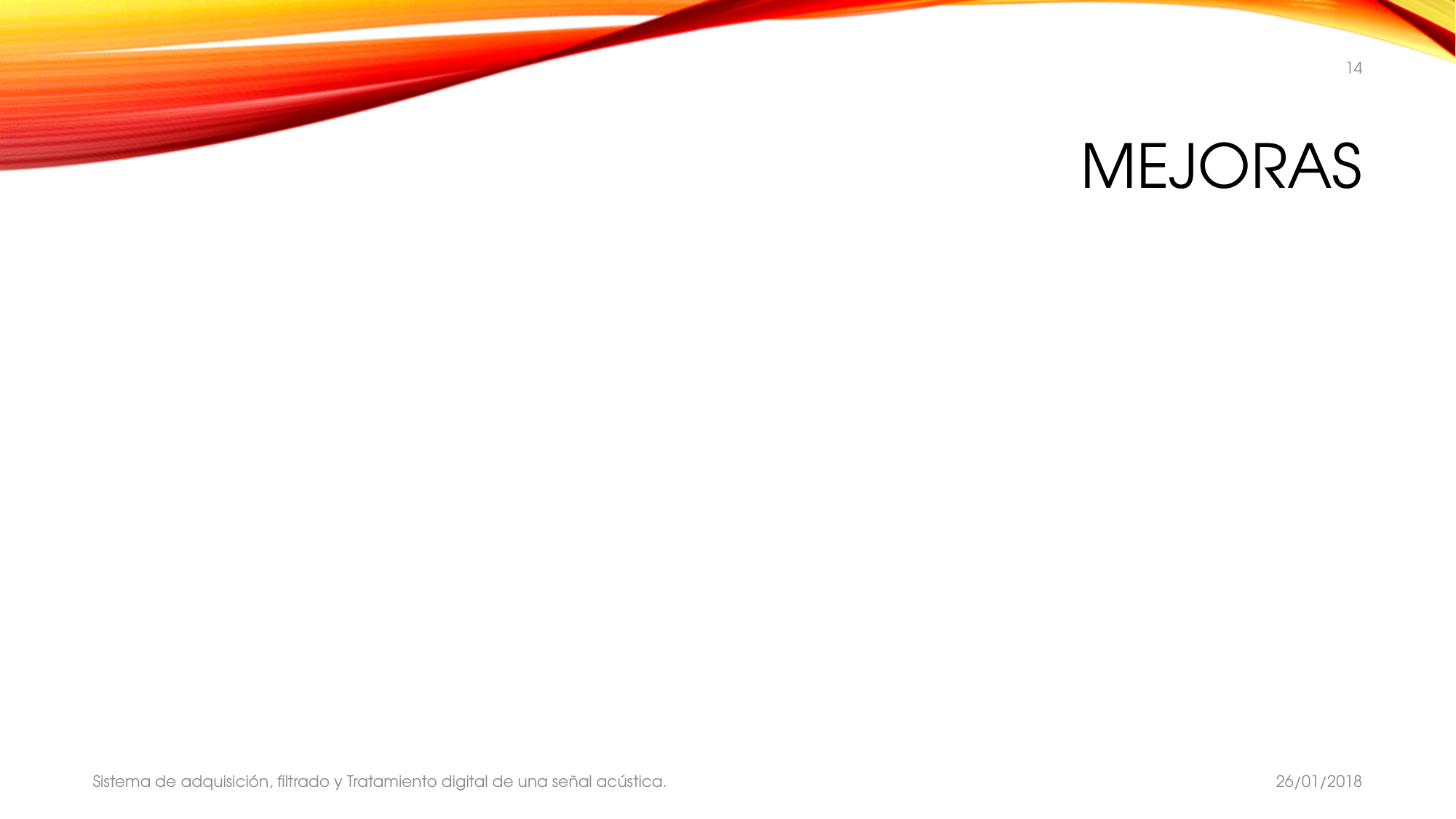

14
# Mejoras
Sistema de adquisición, filtrado y Tratamiento digital de una señal acústica.
26/01/2018